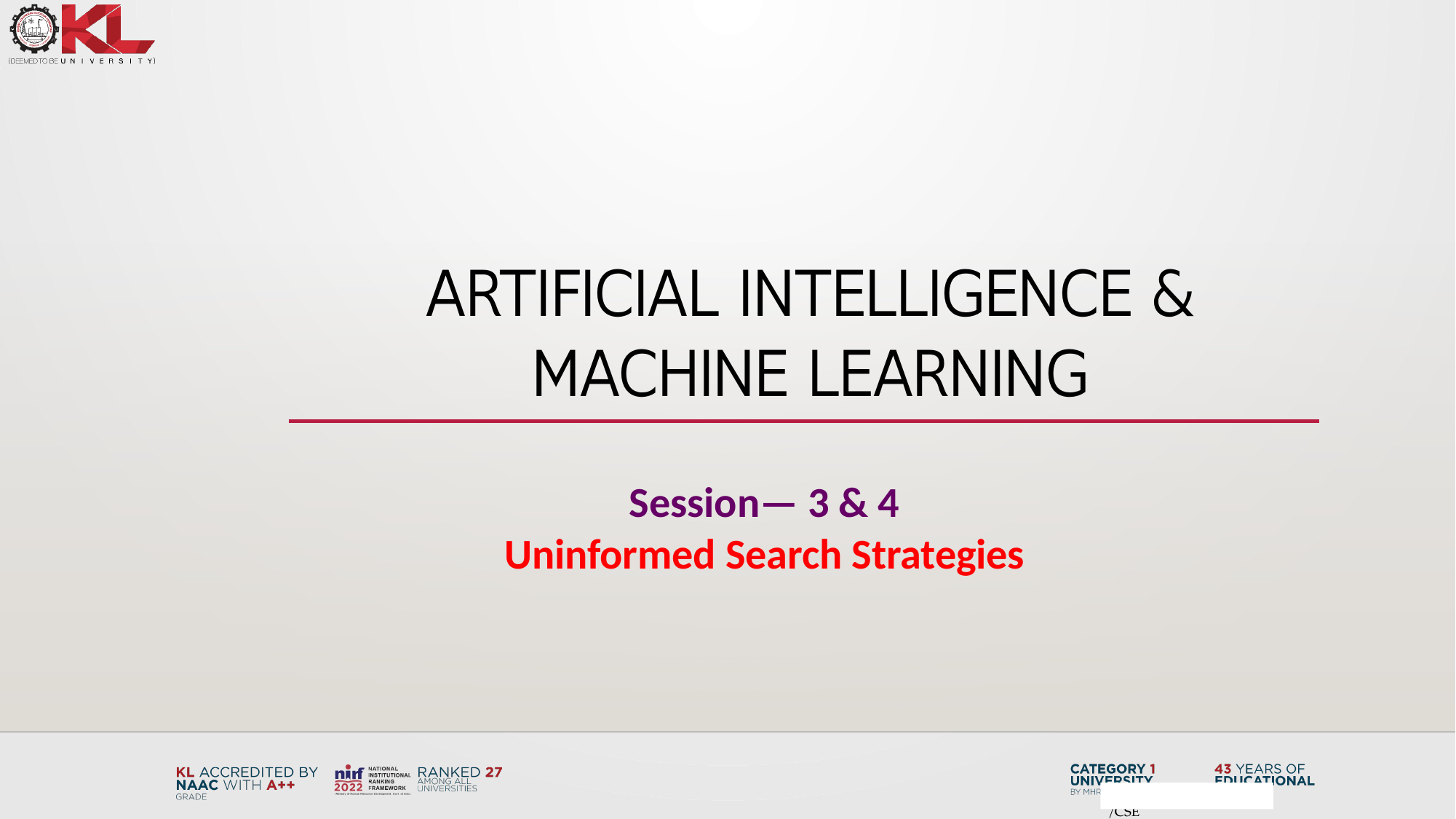

# ARTIFICIAL INTELLIGENCE & MACHINE LEARNING
Session— 3 & 4
Uninformed Search Strategies

A. Senthil, Asst Prof /CSE